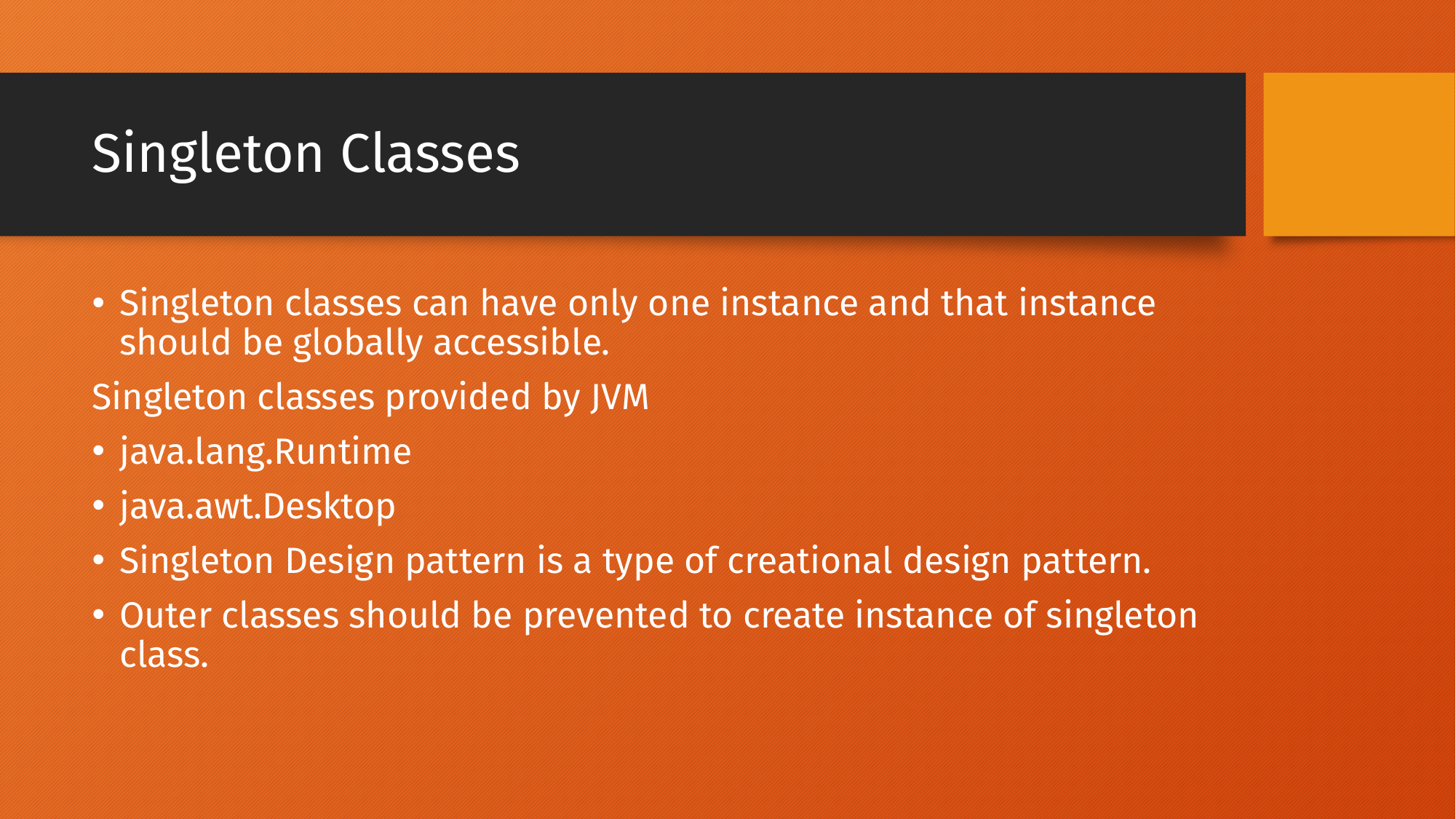

# Singleton Classes
Singleton classes can have only one instance and that instance should be globally accessible.
Singleton classes provided by JVM
java.lang.Runtime
java.awt.Desktop
Singleton Design pattern is a type of creational design pattern.
Outer classes should be prevented to create instance of singleton class.